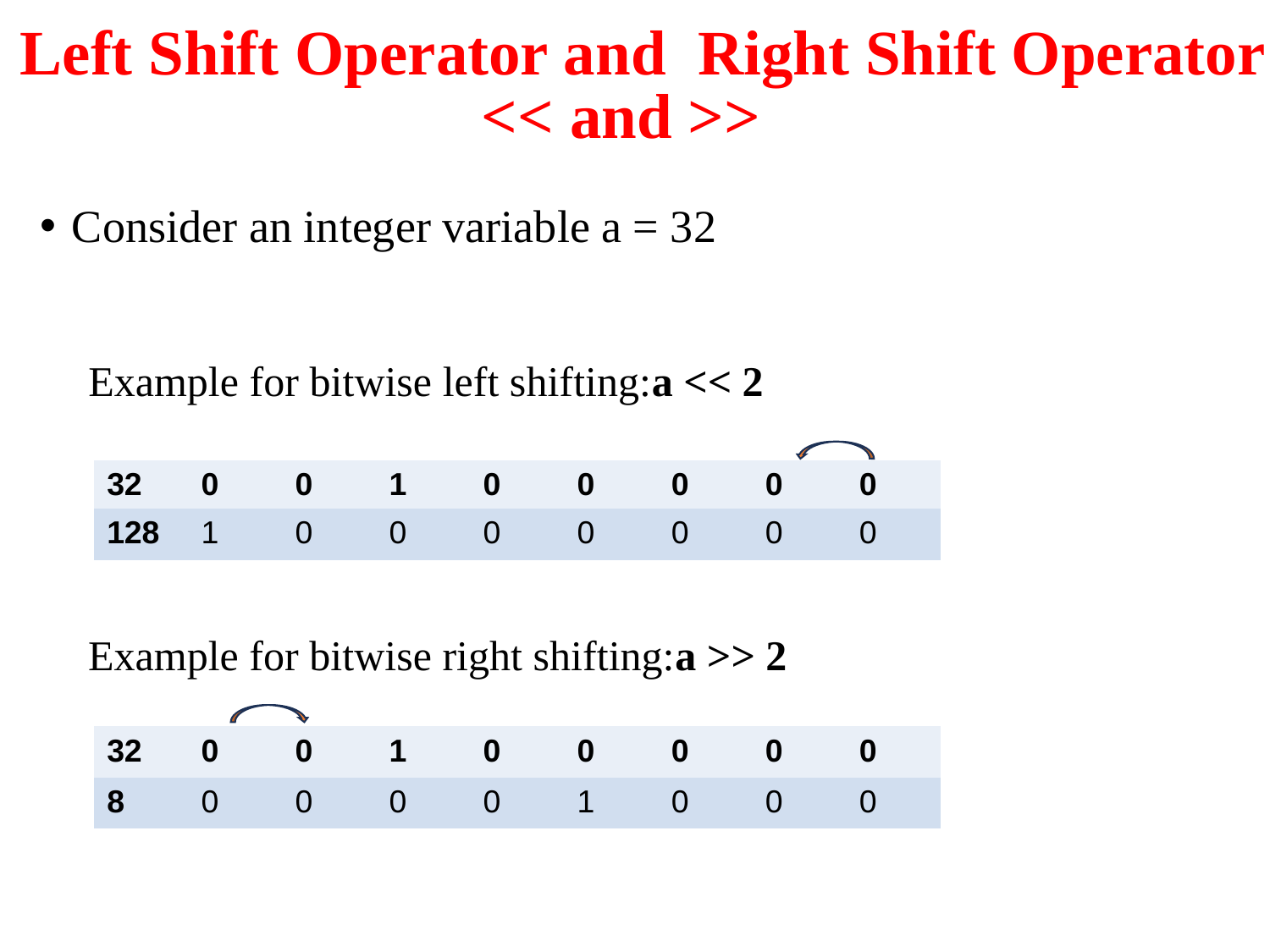

Left Shift Operator and  Right Shift Operator
<< and >>
# Consider an integer variable a = 32
Example for bitwise left shifting:a << 2

| 32 | 0 | 0 | 1 | 0 | 0 | 0 | 0 | 0 |
| --- | --- | --- | --- | --- | --- | --- | --- | --- |
| 128 | 1 | 0 | 0 | 0 | 0 | 0 | 0 | 0 |
Example for bitwise right shifting:a >> 2

| 32 | 0 | 0 | 1 | 0 | 0 | 0 | 0 | 0 |
| --- | --- | --- | --- | --- | --- | --- | --- | --- |
| 8 | 0 | 0 | 0 | 0 | 1 | 0 | 0 | 0 |